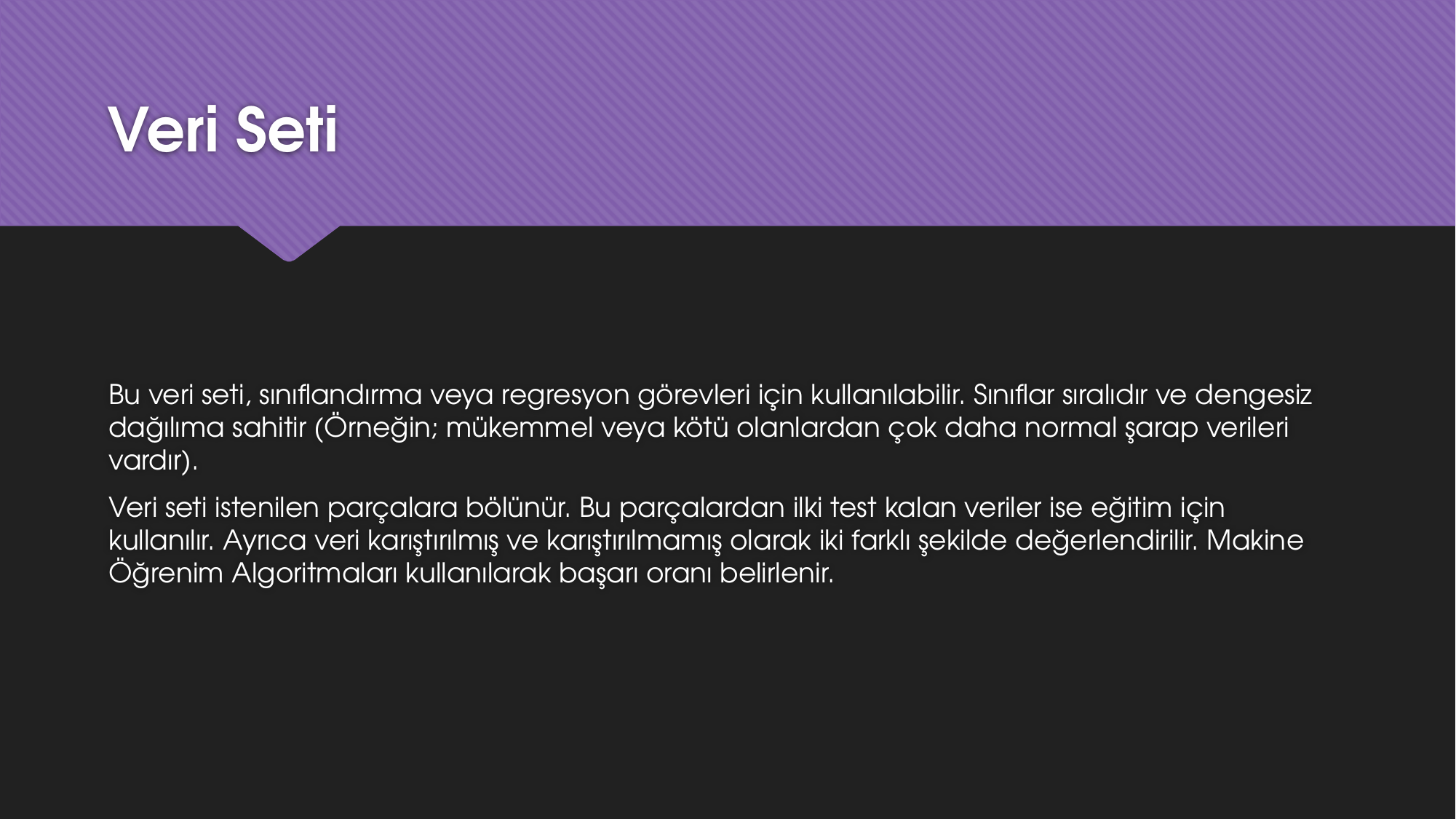

# Veri Seti
Bu veri seti, sınıflandırma veya regresyon görevleri için kullanılabilir. Sınıflar sıralıdır ve dengesiz dağılıma sahitir (Örneğin; mükemmel veya kötü olanlardan çok daha normal şarap verileri vardır).
Veri seti istenilen parçalara bölünür. Bu parçalardan ilki test kalan veriler ise eğitim için kullanılır. Ayrıca veri karıştırılmış ve karıştırılmamış olarak iki farklı şekilde değerlendirilir. Makine Öğrenim Algoritmaları kullanılarak başarı oranı belirlenir.